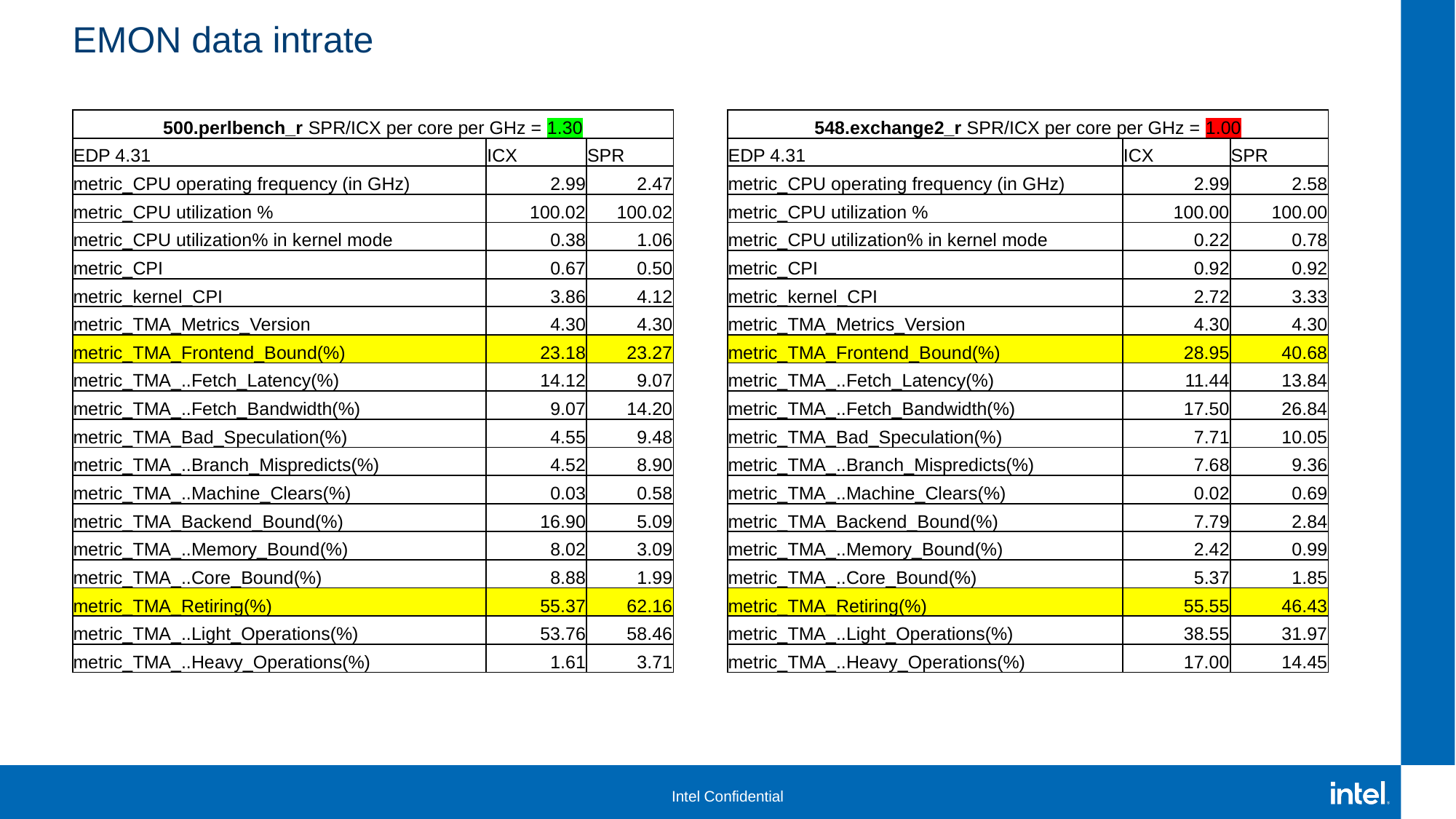

# EMON data intrate
| 500.perlbench\_r SPR/ICX per core per GHz = 1.30 |  |  |
| --- | --- | --- |
| EDP 4.31 | ICX | SPR |
| metric\_CPU operating frequency (in GHz) | 2.99 | 2.47 |
| metric\_CPU utilization % | 100.02 | 100.02 |
| metric\_CPU utilization% in kernel mode | 0.38 | 1.06 |
| metric\_CPI | 0.67 | 0.50 |
| metric\_kernel\_CPI | 3.86 | 4.12 |
| metric\_TMA\_Metrics\_Version | 4.30 | 4.30 |
| metric\_TMA\_Frontend\_Bound(%) | 23.18 | 23.27 |
| metric\_TMA\_..Fetch\_Latency(%) | 14.12 | 9.07 |
| metric\_TMA\_..Fetch\_Bandwidth(%) | 9.07 | 14.20 |
| metric\_TMA\_Bad\_Speculation(%) | 4.55 | 9.48 |
| metric\_TMA\_..Branch\_Mispredicts(%) | 4.52 | 8.90 |
| metric\_TMA\_..Machine\_Clears(%) | 0.03 | 0.58 |
| metric\_TMA\_Backend\_Bound(%) | 16.90 | 5.09 |
| metric\_TMA\_..Memory\_Bound(%) | 8.02 | 3.09 |
| metric\_TMA\_..Core\_Bound(%) | 8.88 | 1.99 |
| metric\_TMA\_Retiring(%) | 55.37 | 62.16 |
| metric\_TMA\_..Light\_Operations(%) | 53.76 | 58.46 |
| metric\_TMA\_..Heavy\_Operations(%) | 1.61 | 3.71 |
| 548.exchange2\_r SPR/ICX per core per GHz = 1.00 |  |  |
| --- | --- | --- |
| EDP 4.31 | ICX | SPR |
| metric\_CPU operating frequency (in GHz) | 2.99 | 2.58 |
| metric\_CPU utilization % | 100.00 | 100.00 |
| metric\_CPU utilization% in kernel mode | 0.22 | 0.78 |
| metric\_CPI | 0.92 | 0.92 |
| metric\_kernel\_CPI | 2.72 | 3.33 |
| metric\_TMA\_Metrics\_Version | 4.30 | 4.30 |
| metric\_TMA\_Frontend\_Bound(%) | 28.95 | 40.68 |
| metric\_TMA\_..Fetch\_Latency(%) | 11.44 | 13.84 |
| metric\_TMA\_..Fetch\_Bandwidth(%) | 17.50 | 26.84 |
| metric\_TMA\_Bad\_Speculation(%) | 7.71 | 10.05 |
| metric\_TMA\_..Branch\_Mispredicts(%) | 7.68 | 9.36 |
| metric\_TMA\_..Machine\_Clears(%) | 0.02 | 0.69 |
| metric\_TMA\_Backend\_Bound(%) | 7.79 | 2.84 |
| metric\_TMA\_..Memory\_Bound(%) | 2.42 | 0.99 |
| metric\_TMA\_..Core\_Bound(%) | 5.37 | 1.85 |
| metric\_TMA\_Retiring(%) | 55.55 | 46.43 |
| metric\_TMA\_..Light\_Operations(%) | 38.55 | 31.97 |
| metric\_TMA\_..Heavy\_Operations(%) | 17.00 | 14.45 |